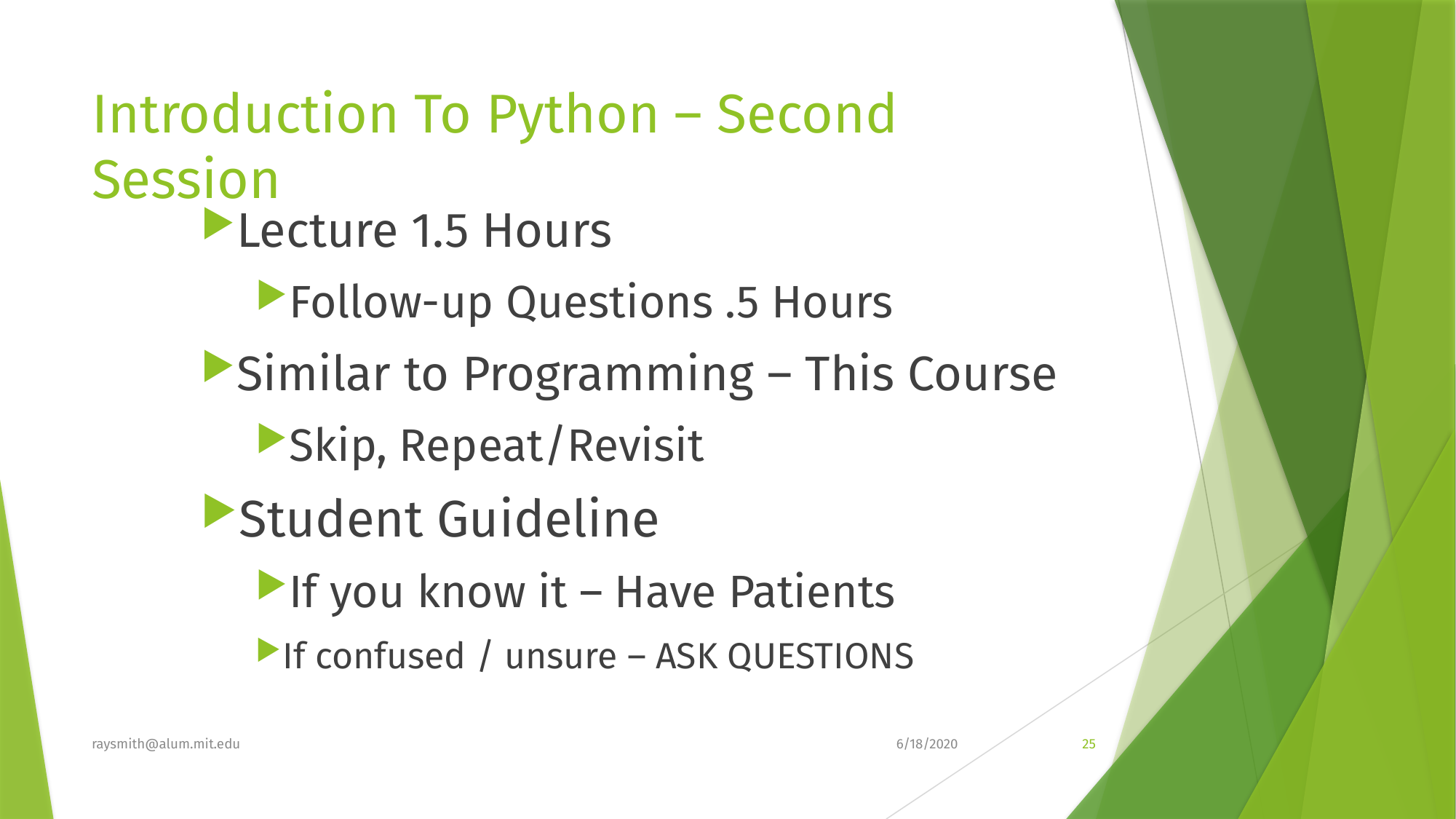

# Introduction To Python – Second Session
Lecture 1.5 Hours
Follow-up Questions .5 Hours
Similar to Programming – This Course
Skip, Repeat/Revisit
Student Guideline
If you know it – Have Patients
If confused / unsure – ASK QUESTIONS
raysmith@alum.mit.edu
6/18/2020
25